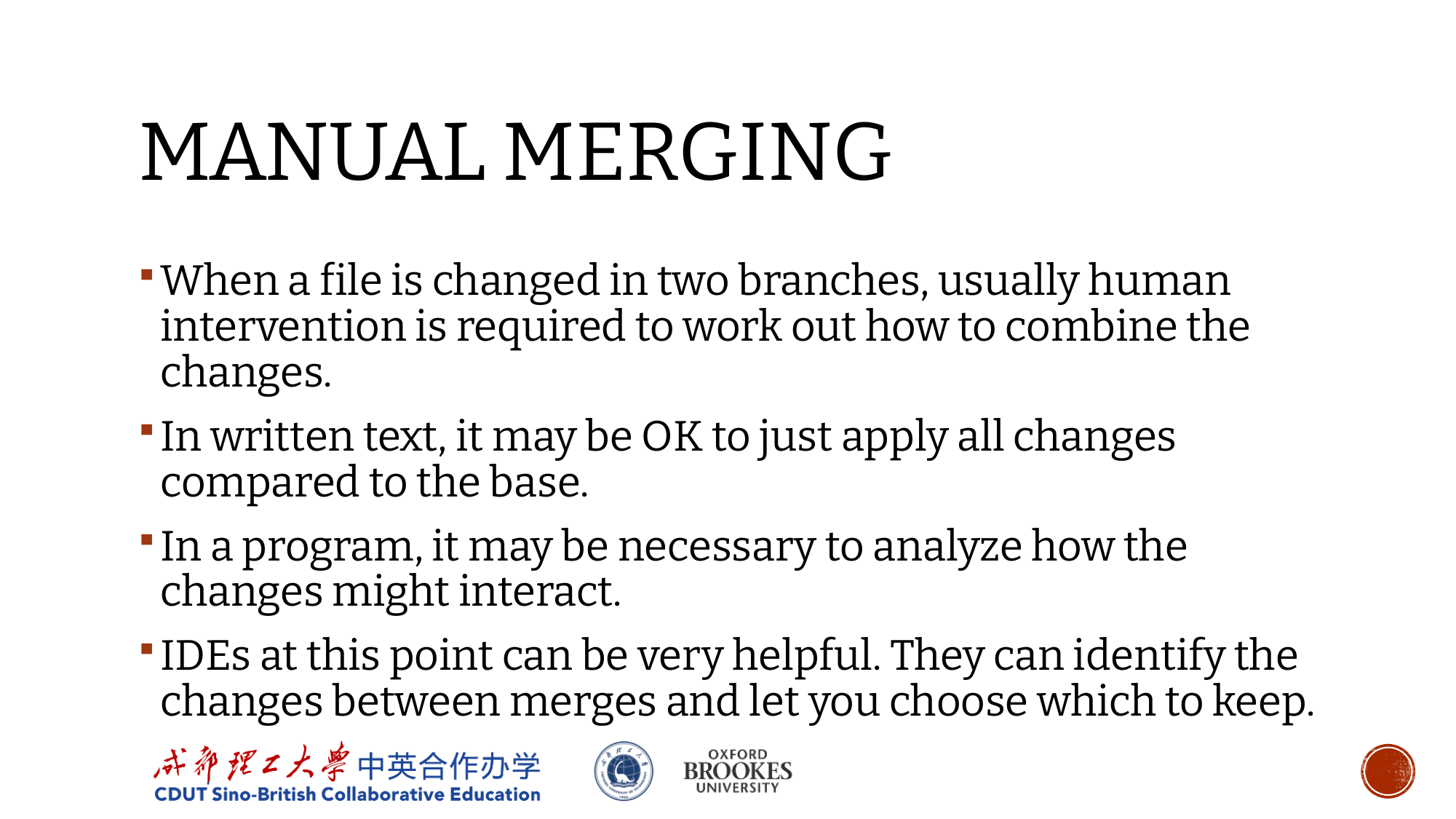

# Manual Merging
When a file is changed in two branches, usually human intervention is required to work out how to combine the changes.
In written text, it may be OK to just apply all changes compared to the base.
In a program, it may be necessary to analyze how the changes might interact.
IDEs at this point can be very helpful. They can identify the changes between merges and let you choose which to keep.